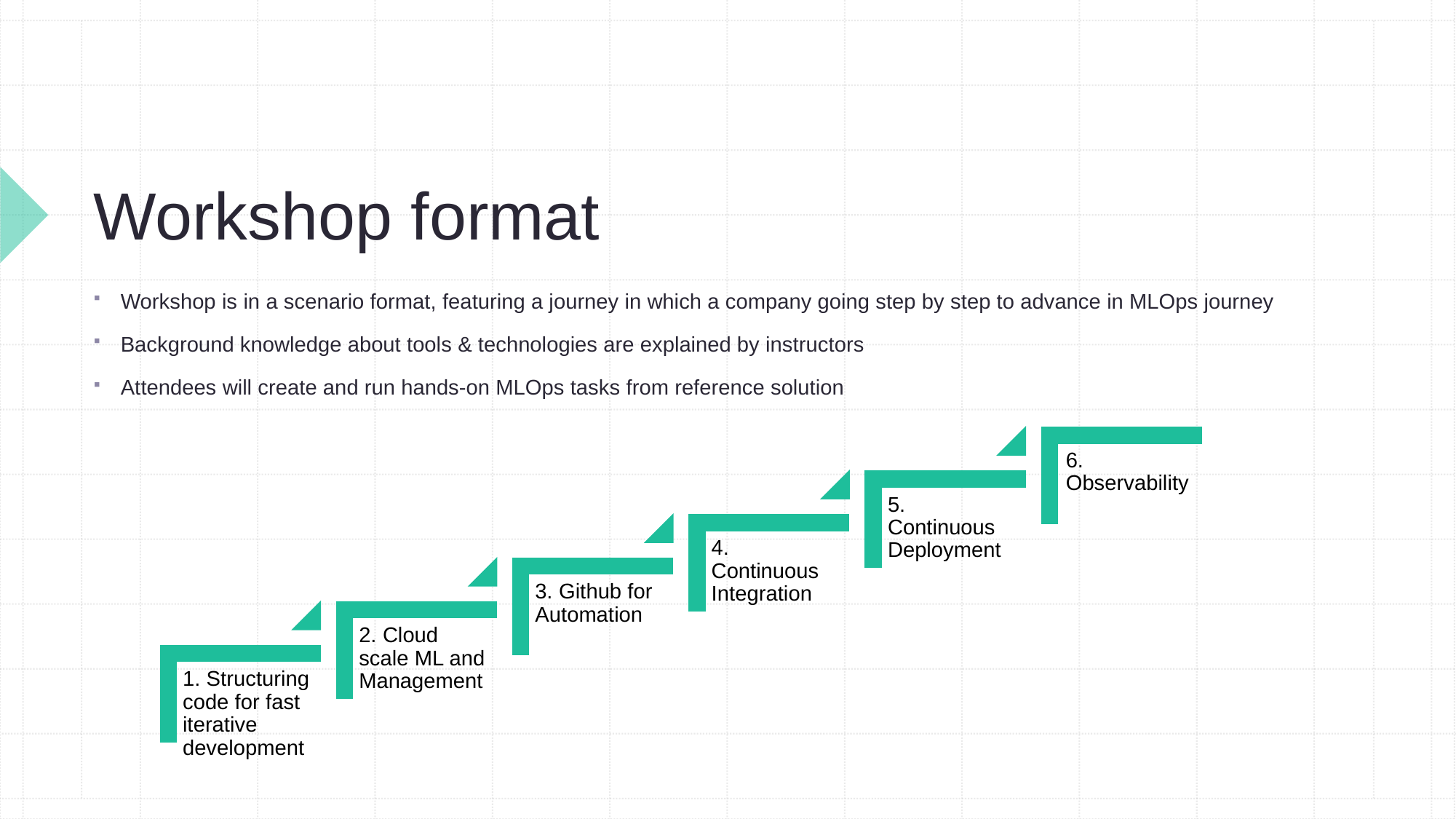

# Workshop format
Workshop is in a scenario format, featuring a journey in which a company going step by step to advance in MLOps journey
Background knowledge about tools & technologies are explained by instructors
Attendees will create and run hands-on MLOps tasks from reference solution

1. Structuring code for fast iterative development
2. Cloud scale ML and Management
3. Github for Automation
4. Continuous Integration
5. Continuous Deployment
6. Observability